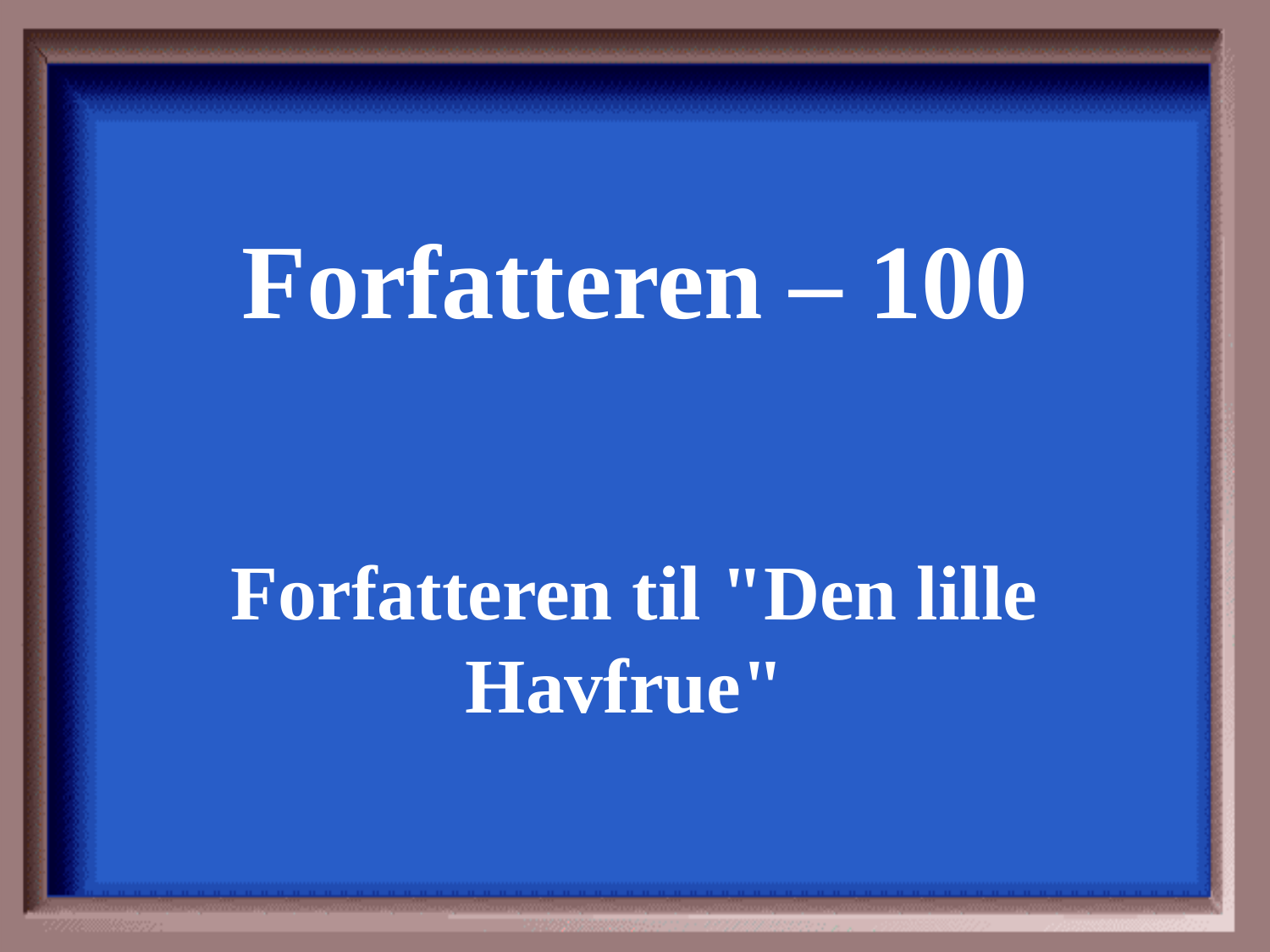

Forfatteren – 100
Forfatteren til "Den lille Havfrue"